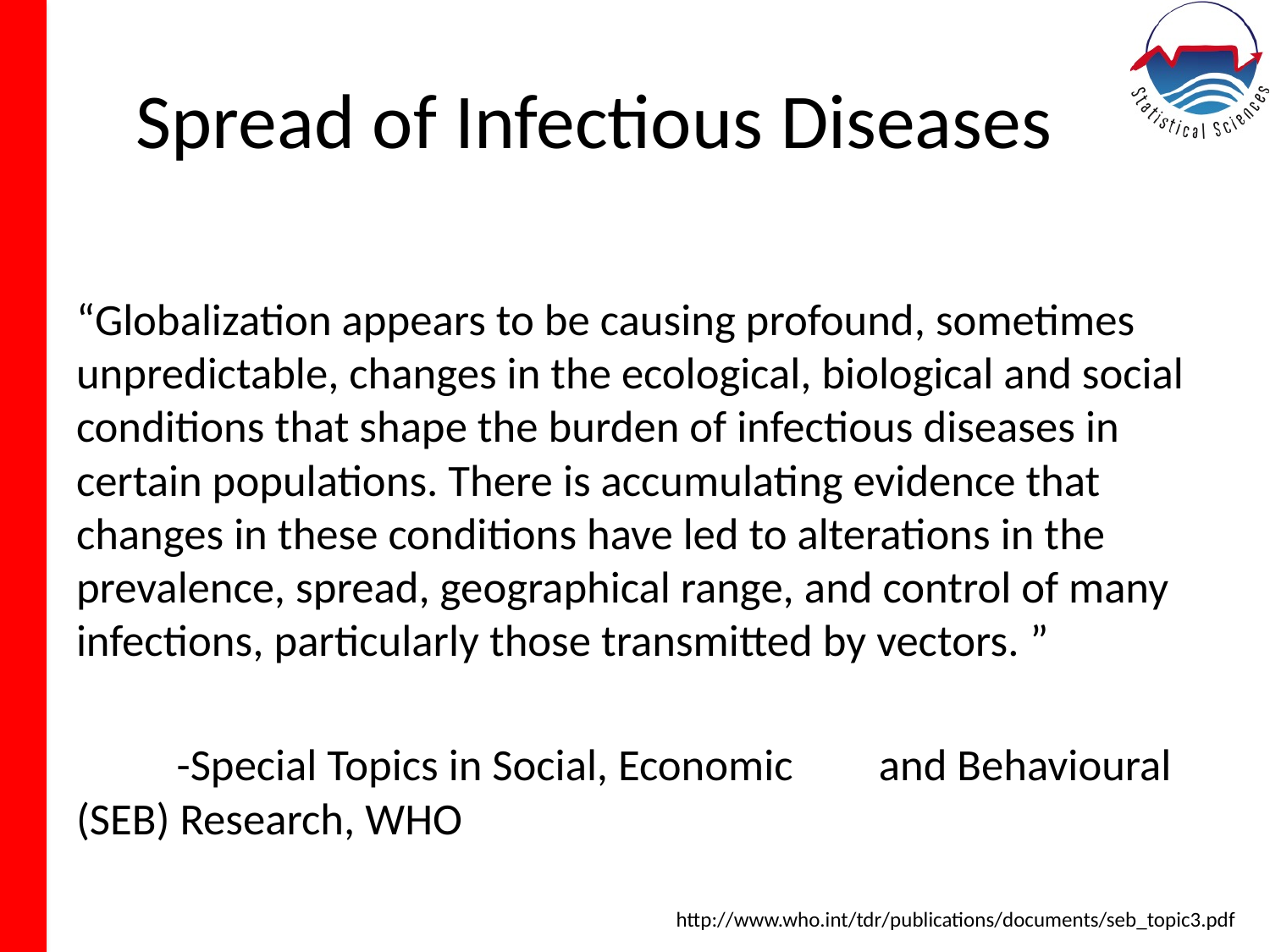

# Spread of Infectious Diseases

“Globalization appears to be causing profound, sometimes unpredictable, changes in the ecological, biological and social conditions that shape the burden of infectious diseases in certain populations. There is accumulating evidence that changes in these conditions have led to alterations in the prevalence, spread, geographical range, and control of many infections, particularly those transmitted by vectors. ”

						-Special Topics in Social, Economic 							and Behavioural (SEB) Research, WHO
http://www.who.int/tdr/publications/documents/seb_topic3.pdf